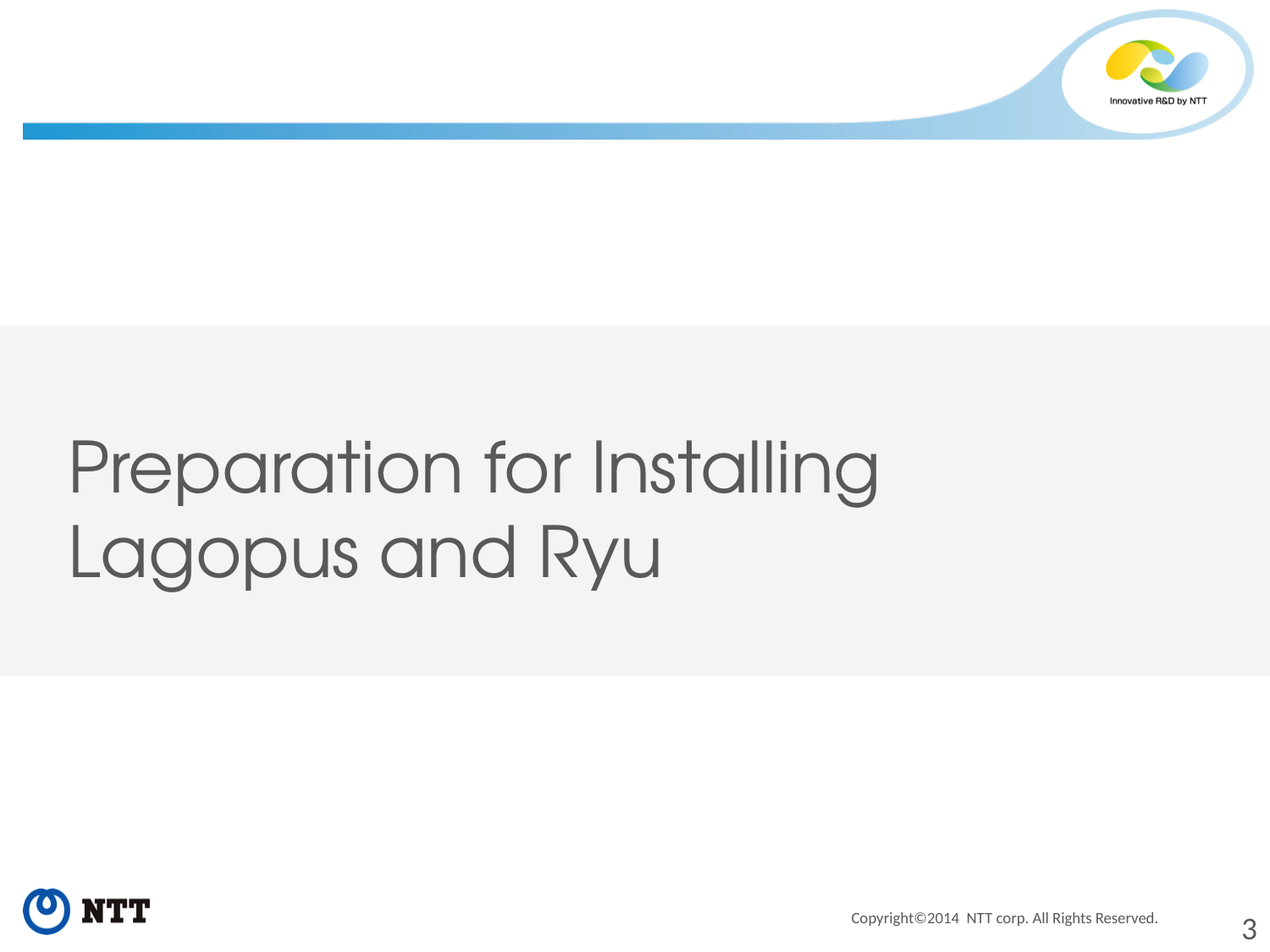

#

Preparation for Installing Lagopus and Ryu